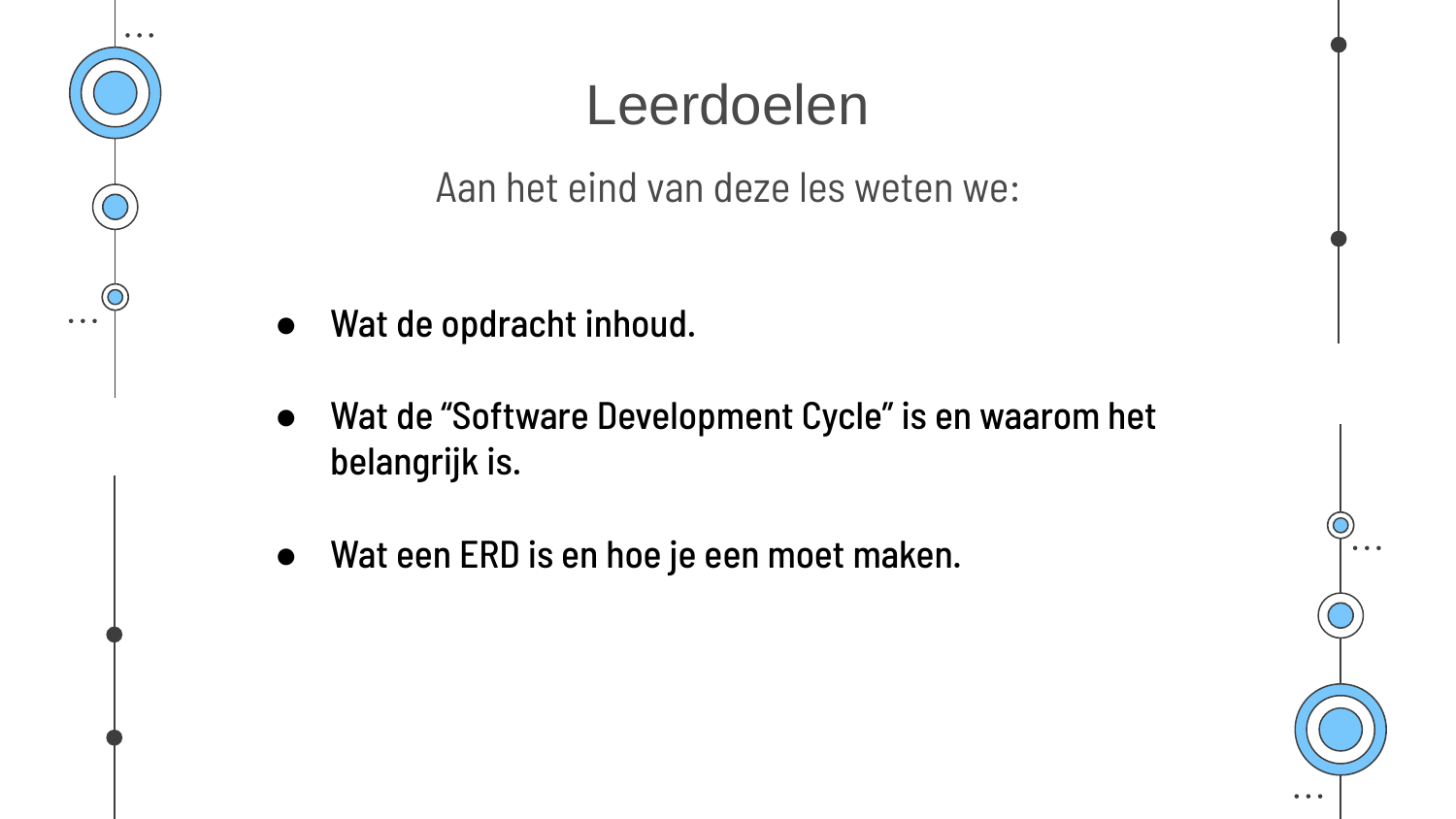

# Leerdoelen
Aan het eind van deze les weten we:
Wat de opdracht inhoud.

Wat de “Software Development Cycle” is en waarom het belangrijk is.

Wat een ERD is en hoe je een moet maken.